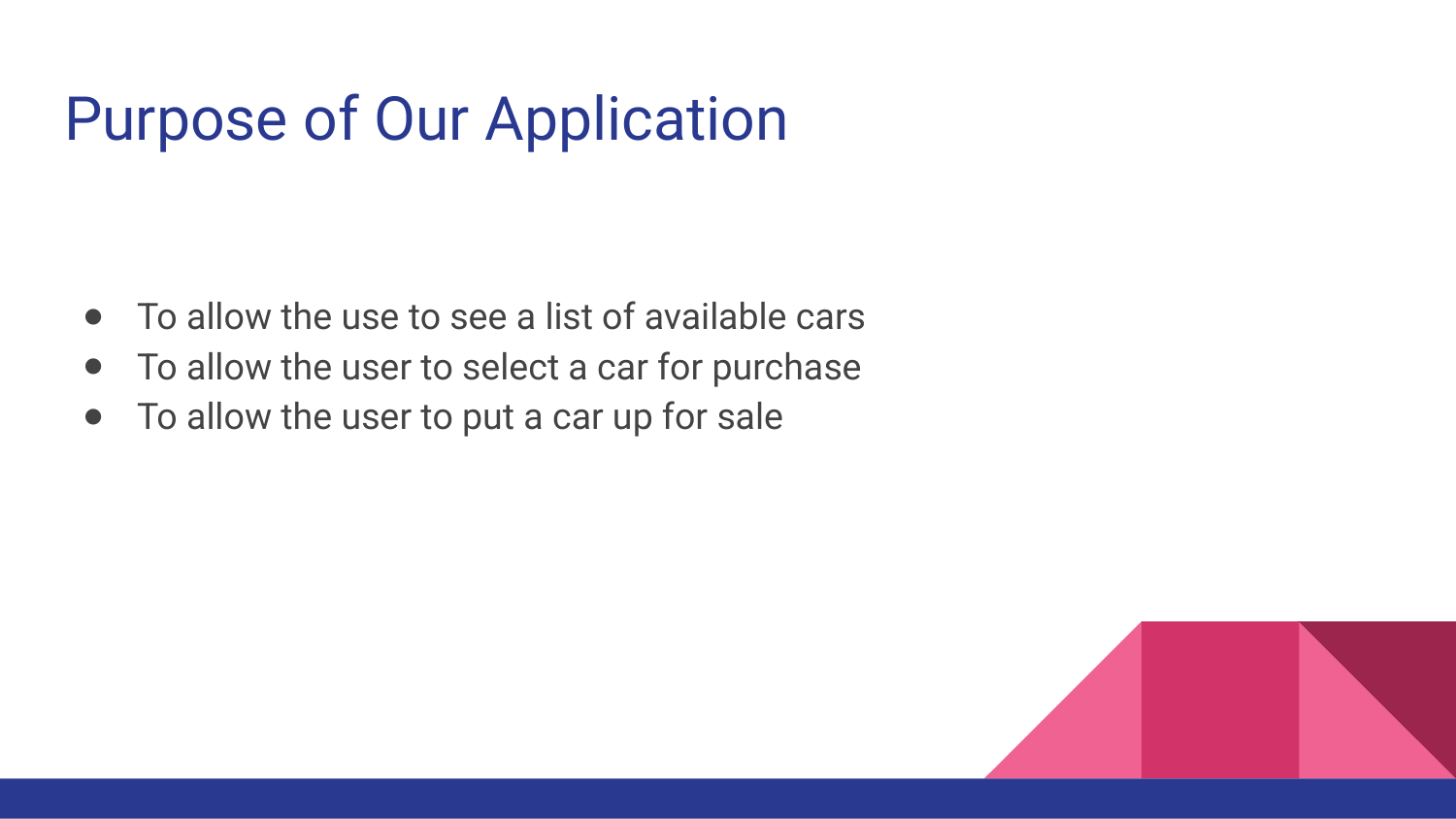

# Purpose of Our Application

To allow the use to see a list of available cars
To allow the user to select a car for purchase
To allow the user to put a car up for sale